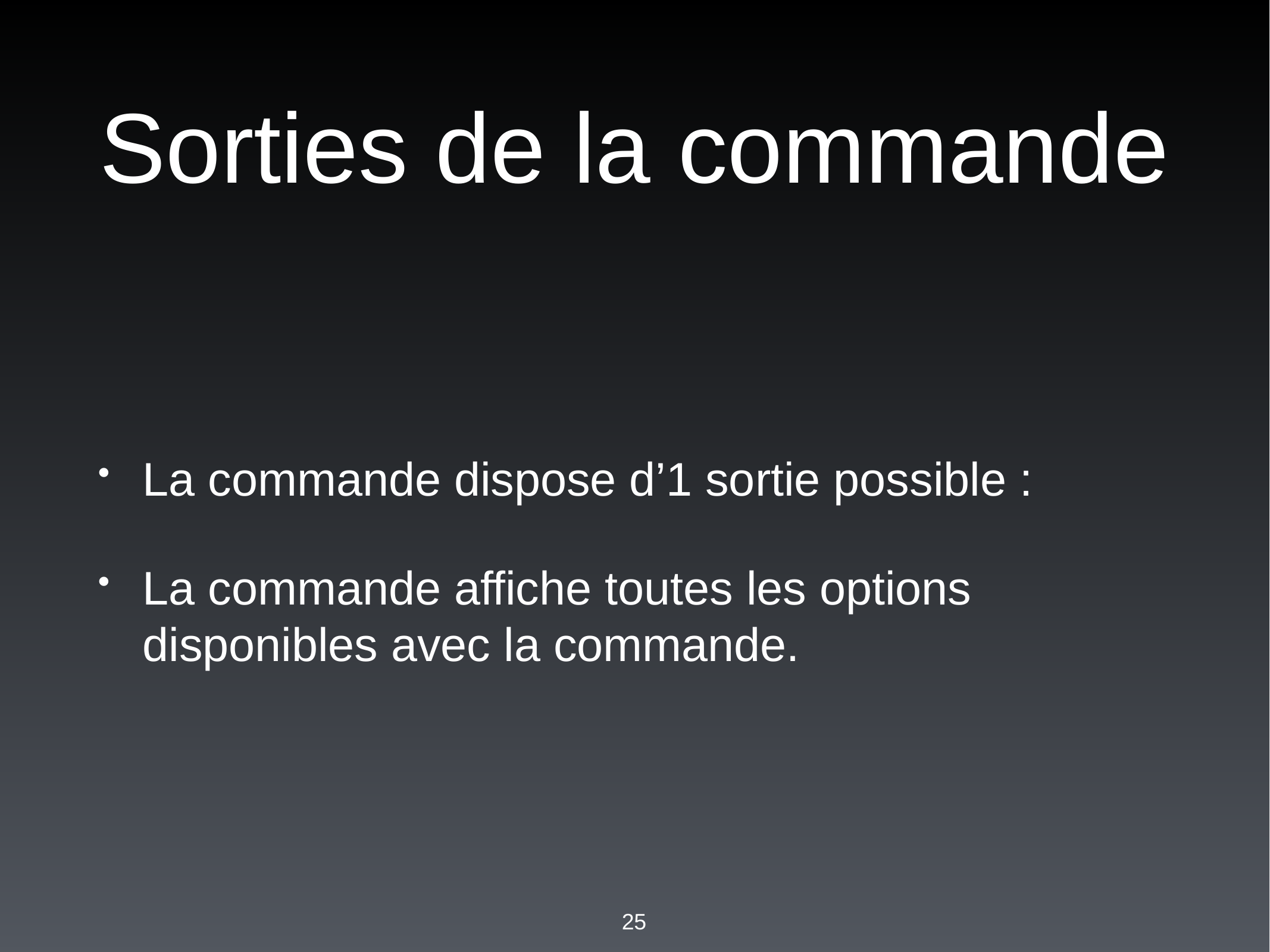

# Sorties de la commande
La commande dispose d’1 sortie possible :
La commande affiche toutes les options disponibles avec la commande.
25